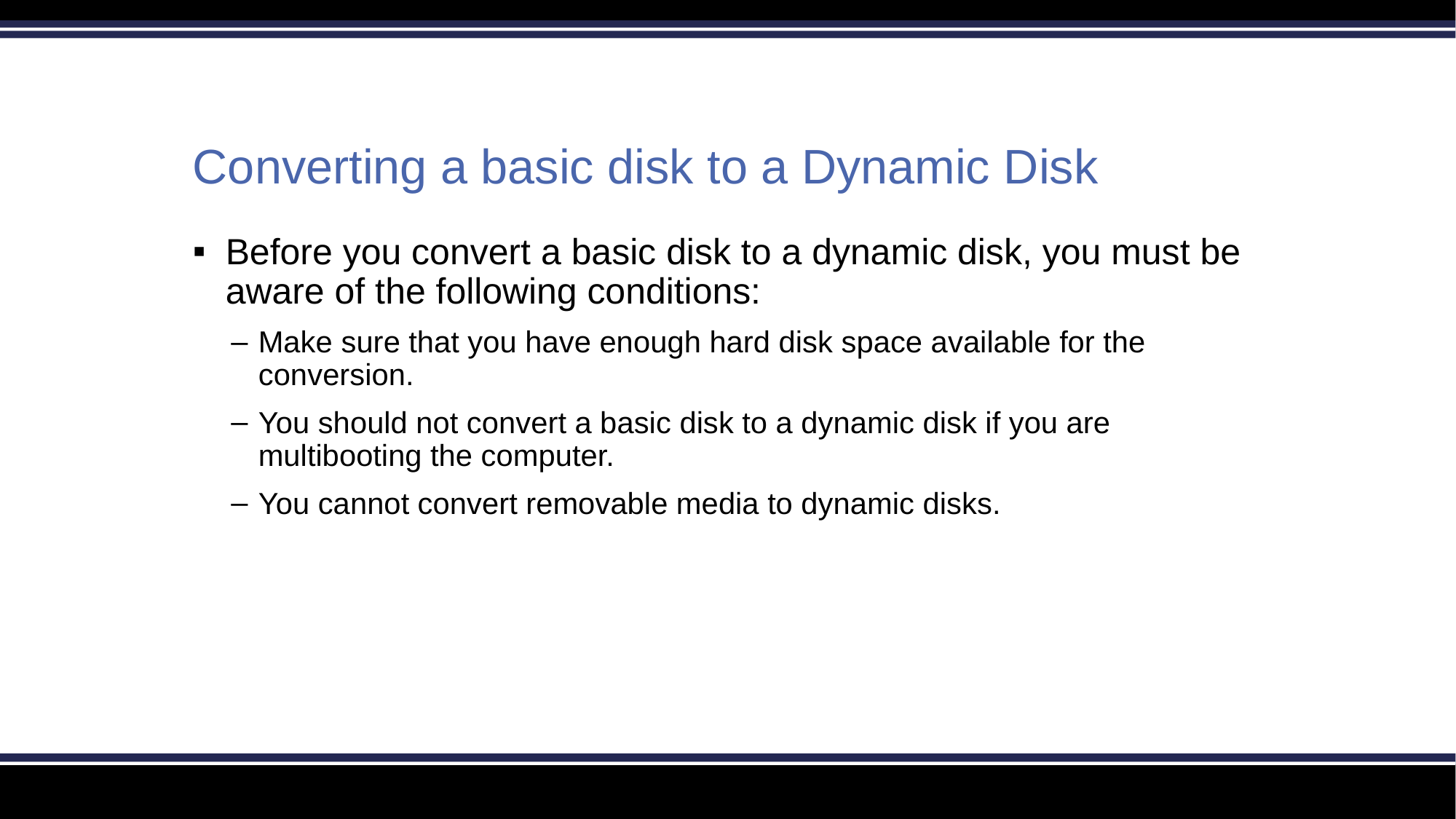

# Converting a basic disk to a Dynamic Disk
Before you convert a basic disk to a dynamic disk, you must be aware of the following conditions:
Make sure that you have enough hard disk space available for the conversion.
You should not convert a basic disk to a dynamic disk if you are multibooting the computer.
You cannot convert removable media to dynamic disks.